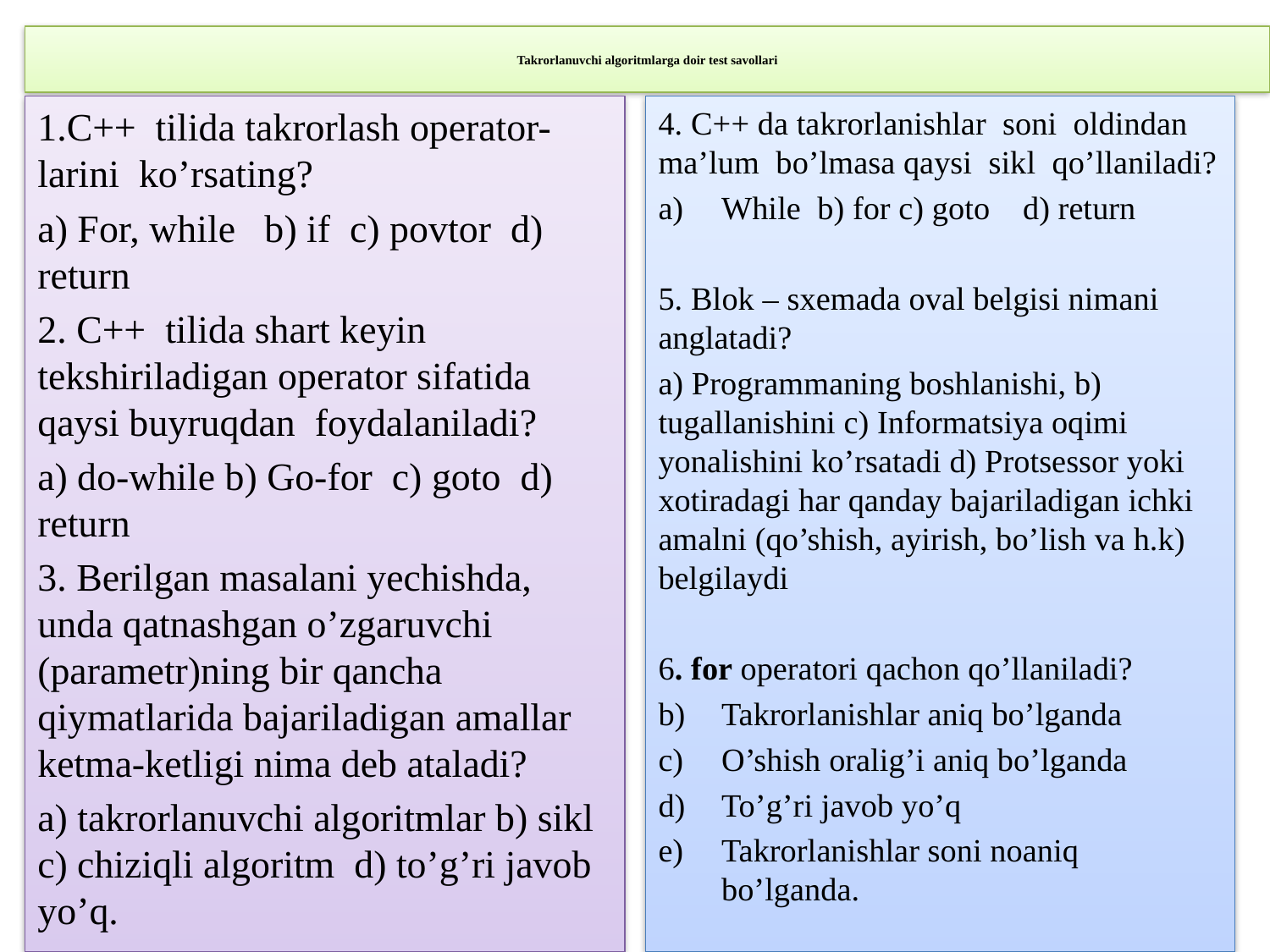

# Takrorlanuvchi algoritmlarga doir test savollari
1.С++  tilida takrorlash operator-larini  ko’rsating?
а) For, while   b) if  c) povtor  d) return
2. C++  tilida shart keyin  tekshiriladigan operator sifatida qaysi buyruqdan  foydalaniladi?
a) do-while b) Go-for  c) goto  d) return
3. Berilgan masalani yechishda, unda qatnashgan o’zgaruvchi (parametr)ning bir qancha qiymatlarida bajariladigan amallar ketma-ketligi nima deb ataladi?
a) takrorlanuvchi algoritmlar b) sikl  c) chiziqli algoritm  d) to’g’ri javob yo’q.
4. C++ da takrorlanishlar  soni  oldindan ma’lum  bo’lmasa qaysi  sikl  qo’llaniladi?
While  b) for c) goto    d) return

5. Blok – sxemada oval belgisi nimani anglatadi?
a) Programmaning boshlanishi, b) tugallanishini c) Informatsiya oqimi yonalishini ko’rsatadi d) Protsessor yoki xotiradagi har qanday bajariladigan ichki amalni (qo’shish, ayirish, bo’lish va h.k) belgilaydi

6. for operatori qachon qo’llaniladi?
Takrorlanishlar aniq bo’lganda
O’shish oralig’i aniq bo’lganda
To’g’ri javob yo’q
Takrorlanishlar soni noaniq bo’lganda.